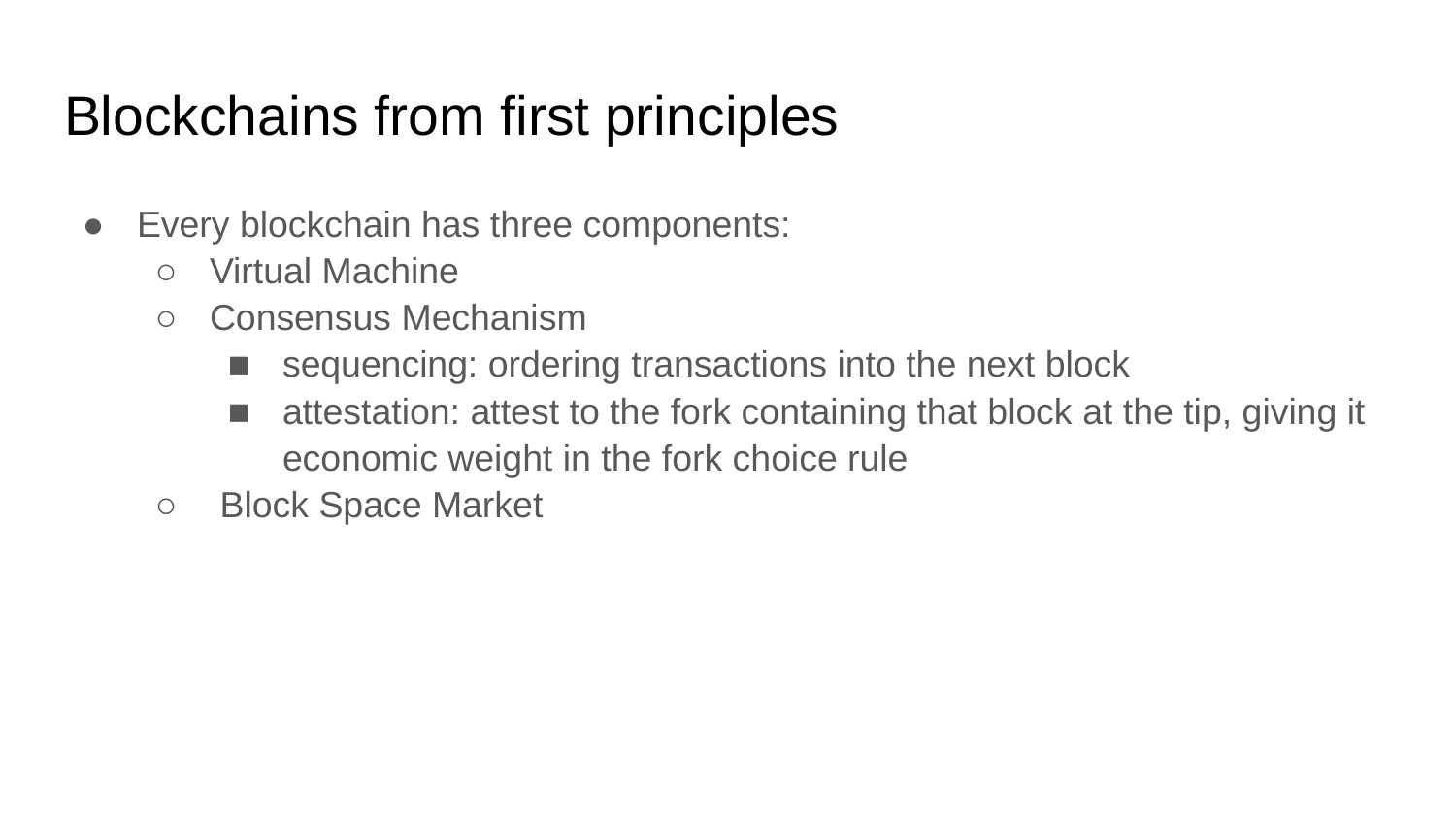

# Blockchains from first principles
Every blockchain has three components:
Virtual Machine
Consensus Mechanism
sequencing: ordering transactions into the next block
attestation: attest to the fork containing that block at the tip, giving it economic weight in the fork choice rule
 Block Space Market